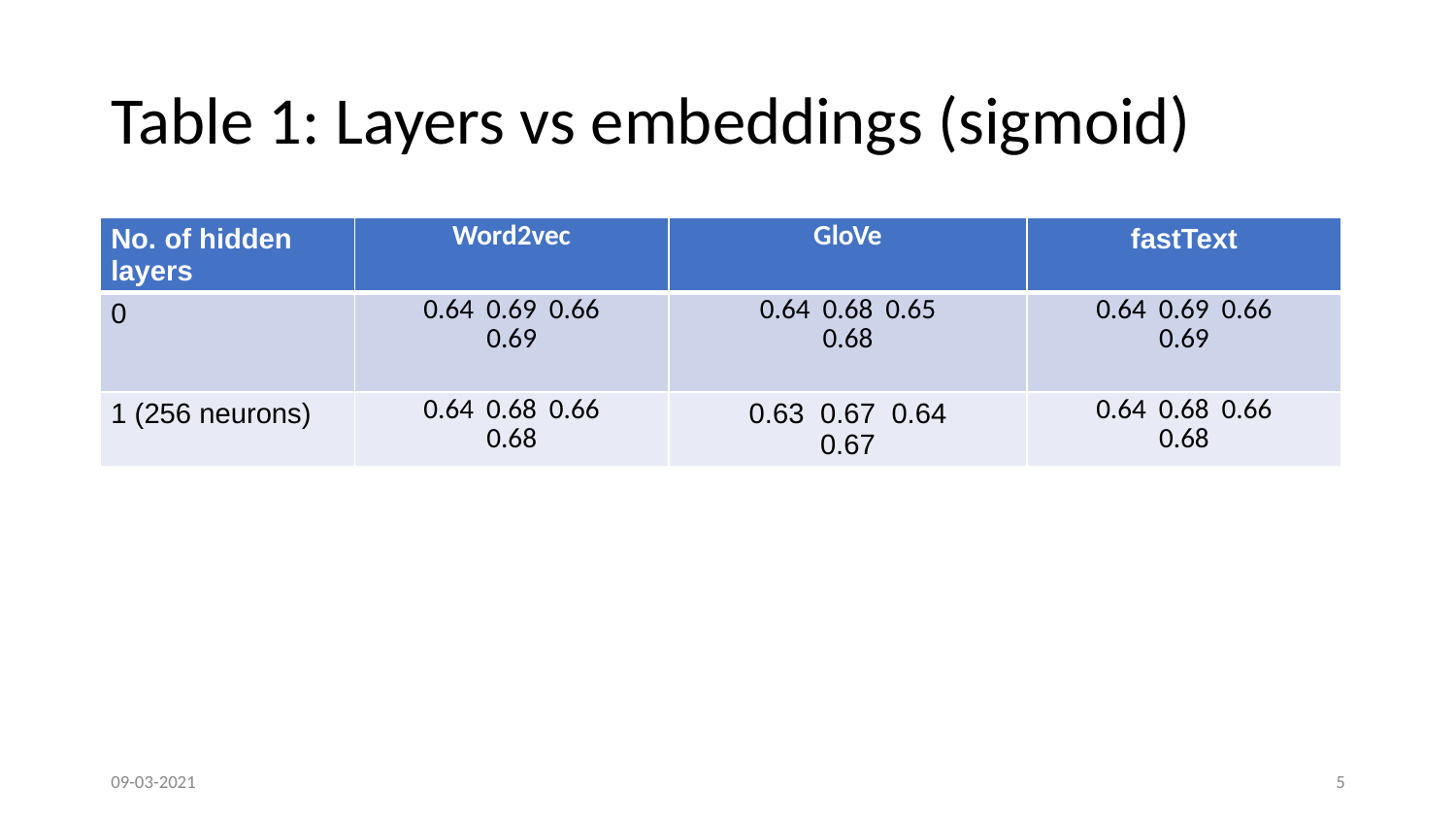

# Table 1: Layers vs embeddings (sigmoid)
| No. of hidden layers | Word2vec | GloVe | fastText |
| --- | --- | --- | --- |
| 0 | 0.64  0.69  0.66 0.69 | 0.64  0.68  0.65 0.68 | 0.64  0.69  0.66 0.69 |
| 1 (256 neurons) | 0.64  0.68  0.66 0.68 | 0.63  0.67  0.64 0.67 | 0.64  0.68  0.66 0.68 |
09-03-2021
5